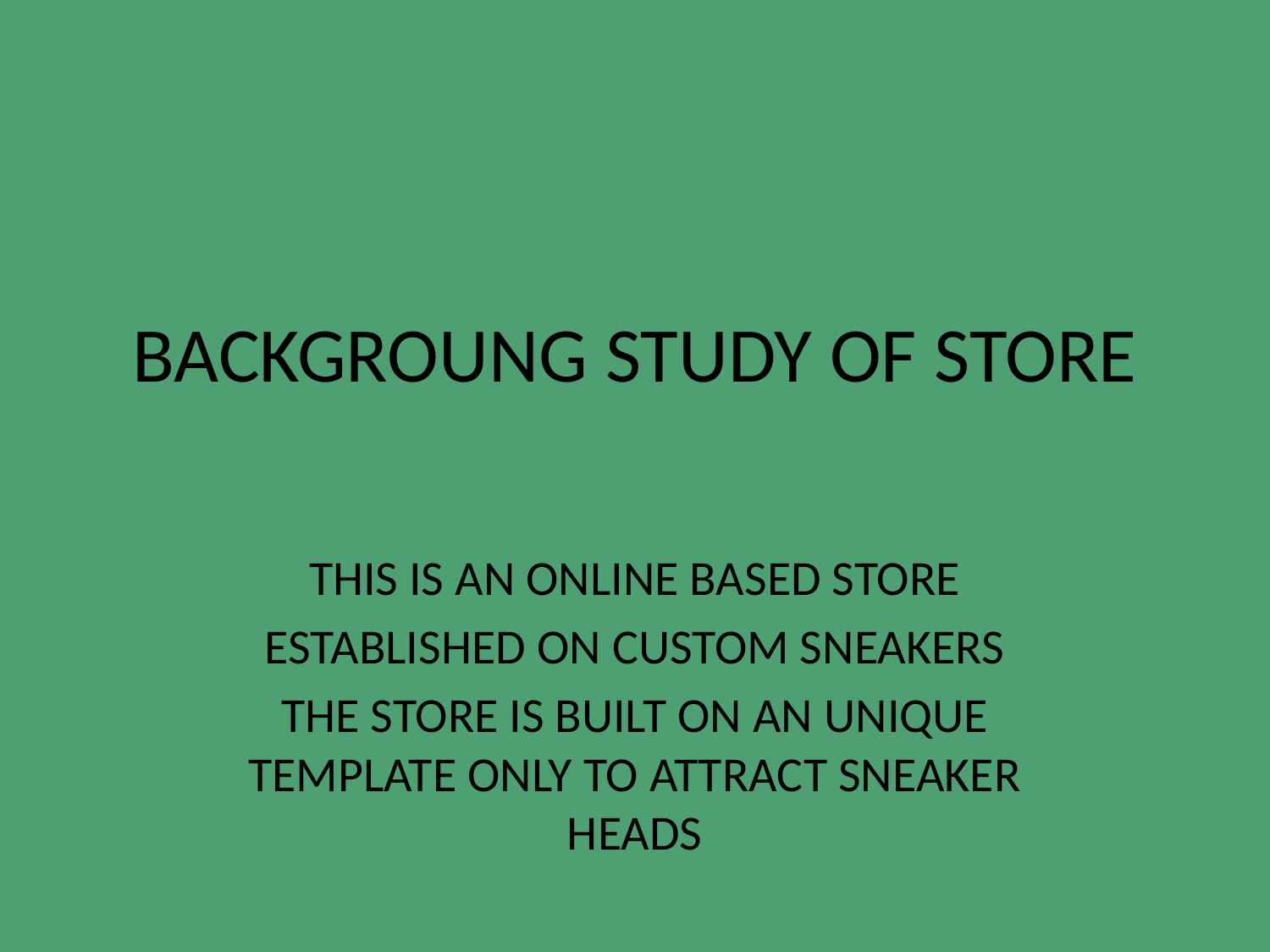

# BACKGROUNG STUDY OF STORE
THIS IS AN ONLINE BASED STORE
ESTABLISHED ON CUSTOM SNEAKERS
THE STORE IS BUILT ON AN UNIQUE TEMPLATE ONLY TO ATTRACT SNEAKER HEADS